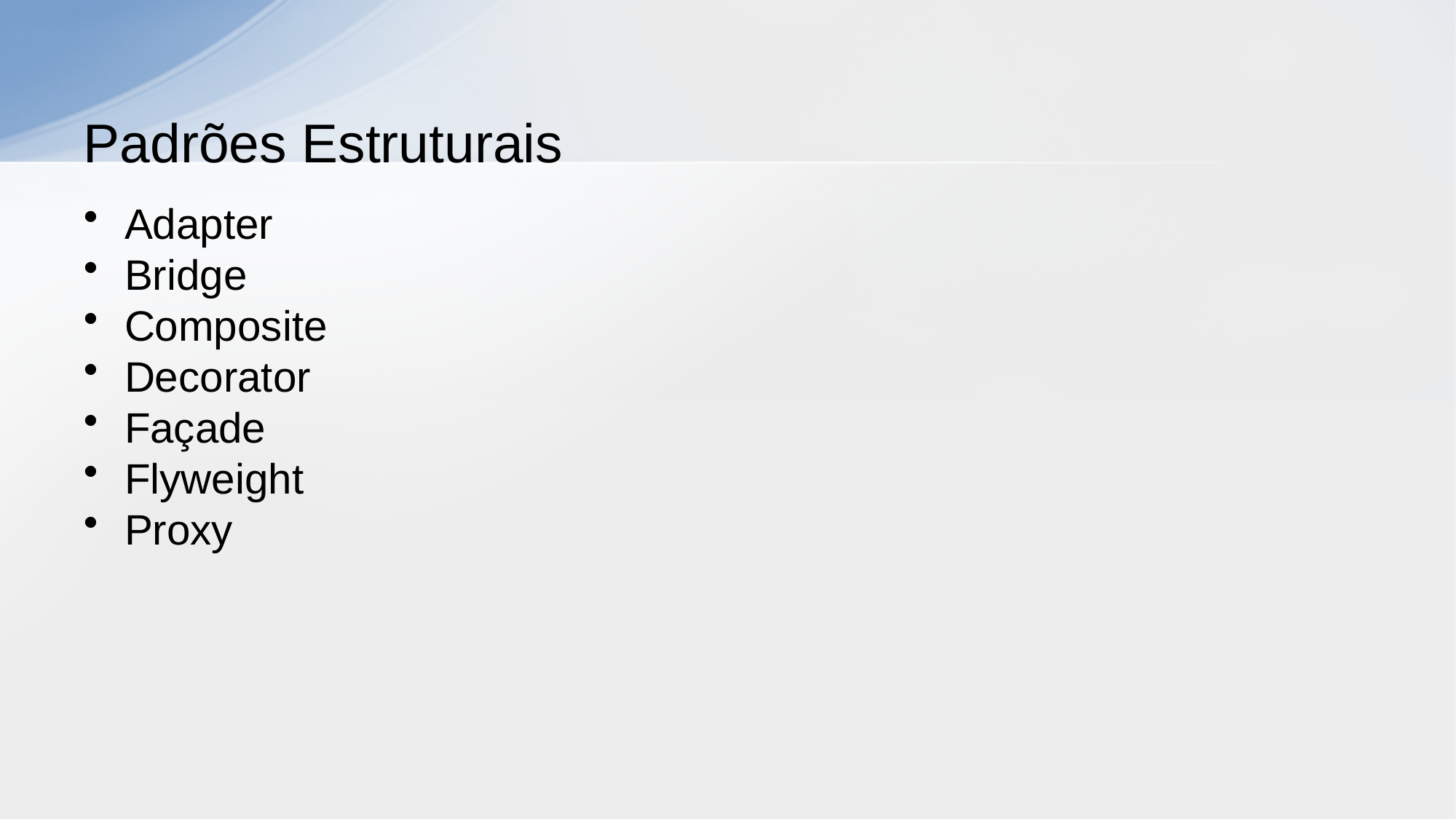

# Padrões Estruturais
Adapter
Bridge
Composite
Decorator
Façade
Flyweight
Proxy